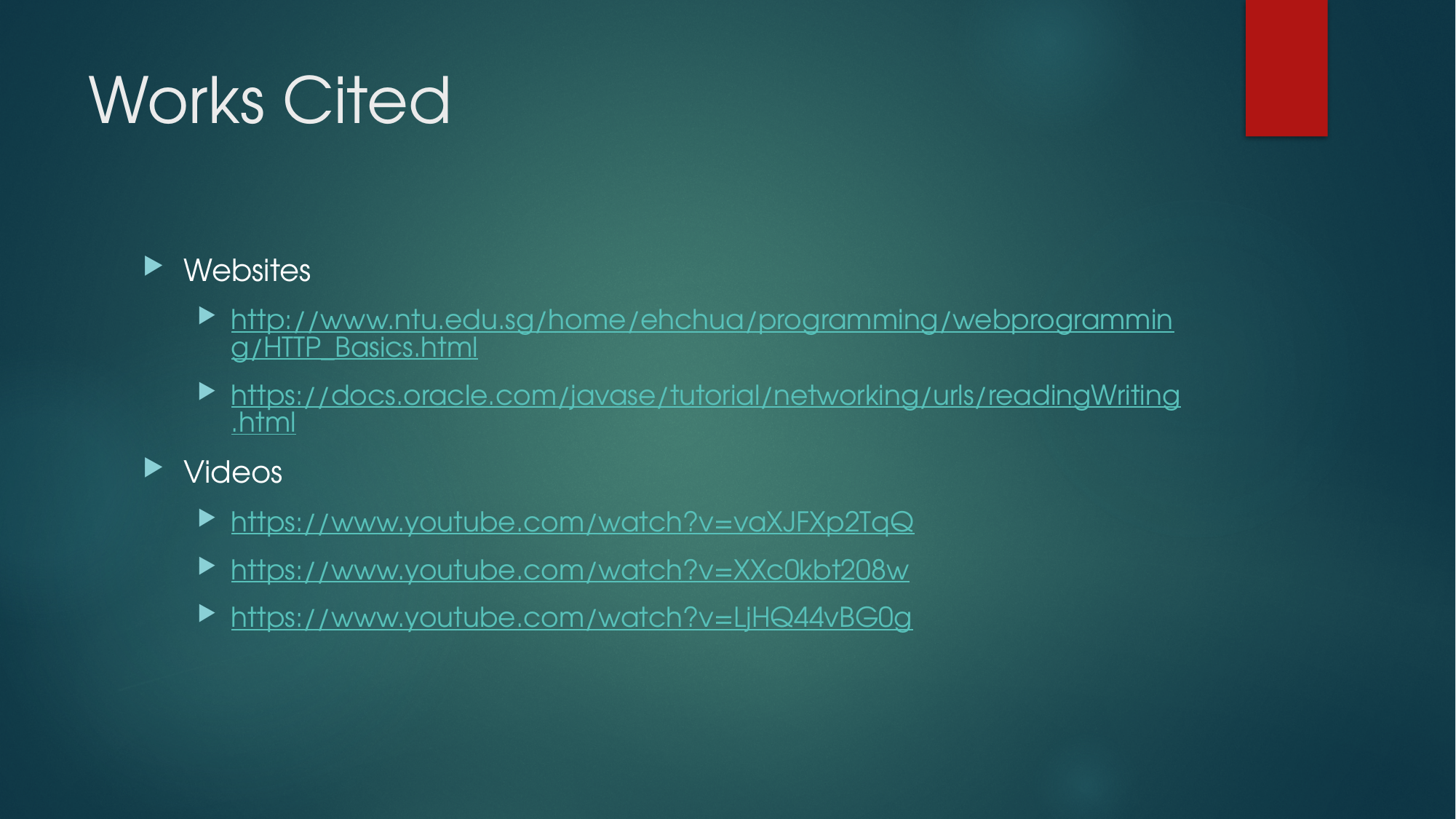

# Works Cited
Websites
http://www.ntu.edu.sg/home/ehchua/programming/webprogramming/HTTP_Basics.html
https://docs.oracle.com/javase/tutorial/networking/urls/readingWriting.html
Videos
https://www.youtube.com/watch?v=vaXJFXp2TqQ
https://www.youtube.com/watch?v=XXc0kbt208w
https://www.youtube.com/watch?v=LjHQ44vBG0g